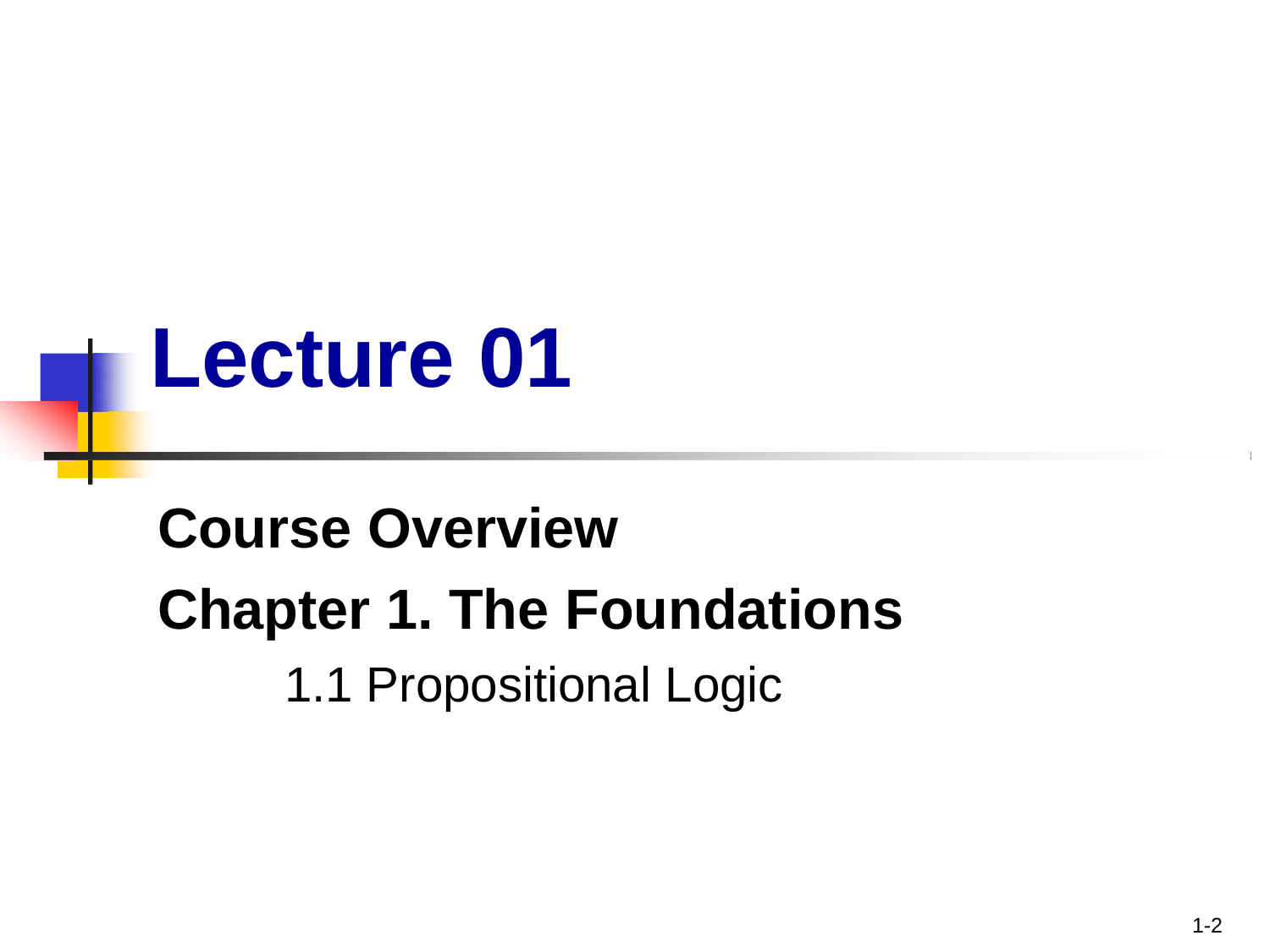

# Lecture 01

Course Overview
Chapter 1. The Foundations
1.1 Propositional Logic
1-2